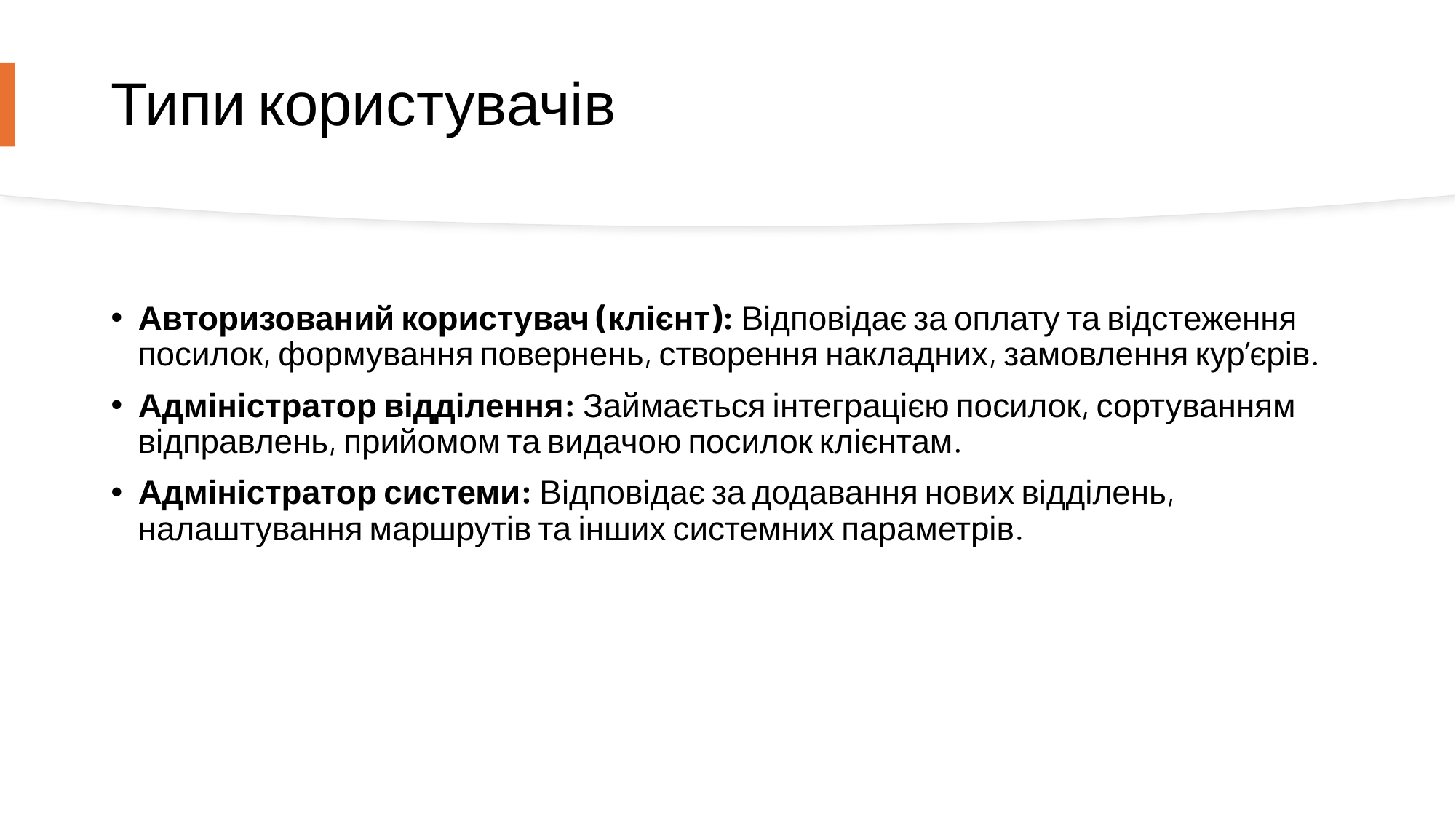

# Типи користувачів

Авторизований користувач (клієнт): Відповідає за оплату та відстеження посилок, формування повернень, створення накладних, замовлення кур’єрів.
Адміністратор відділення: Займається інтеграцією посилок, сортуванням відправлень, прийомом та видачою посилок клієнтам.
Адміністратор системи: Відповідає за додавання нових відділень, налаштування маршрутів та інших системних параметрів.

4